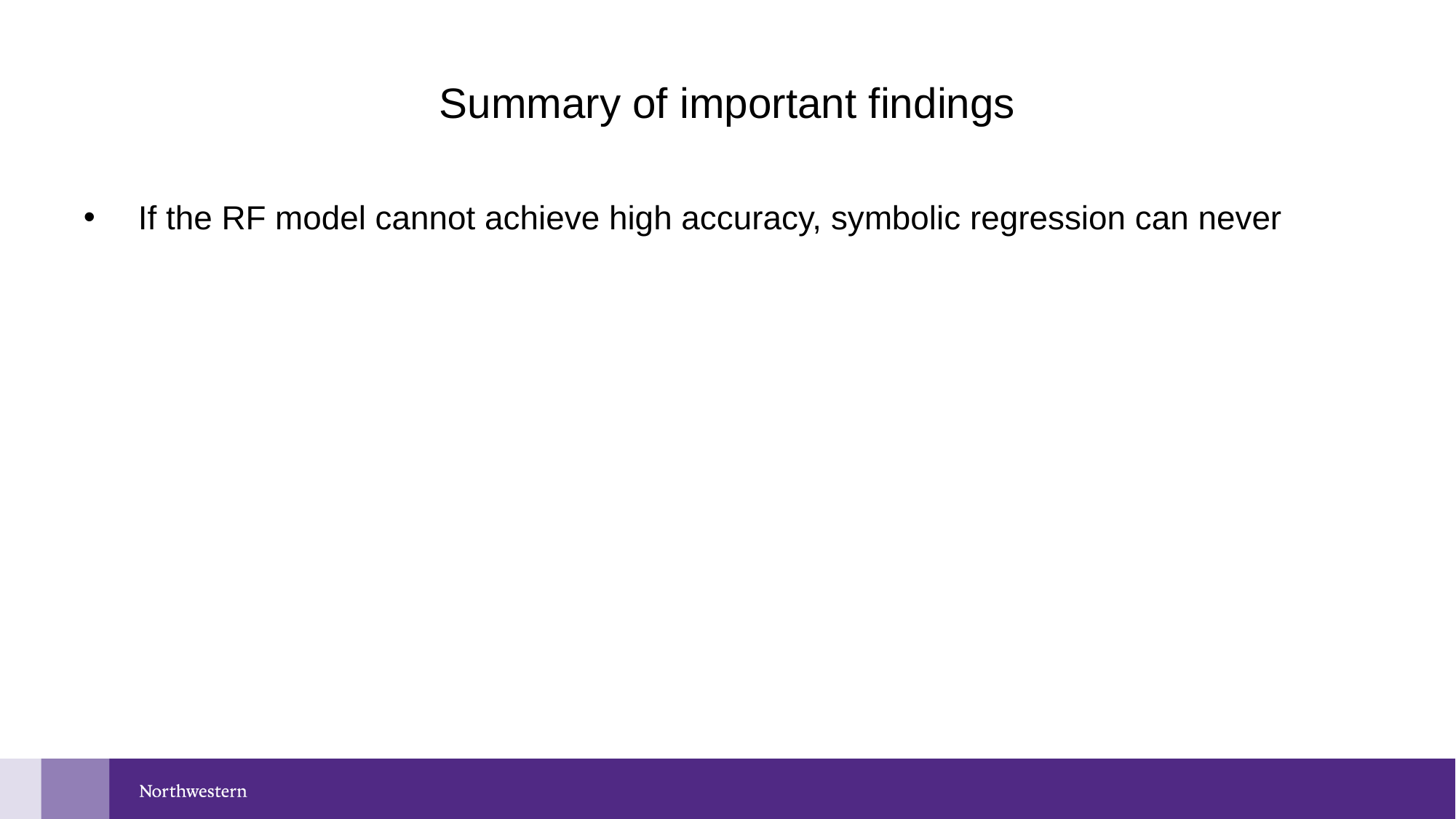

# Summary of important findings
If the RF model cannot achieve high accuracy, symbolic regression can never